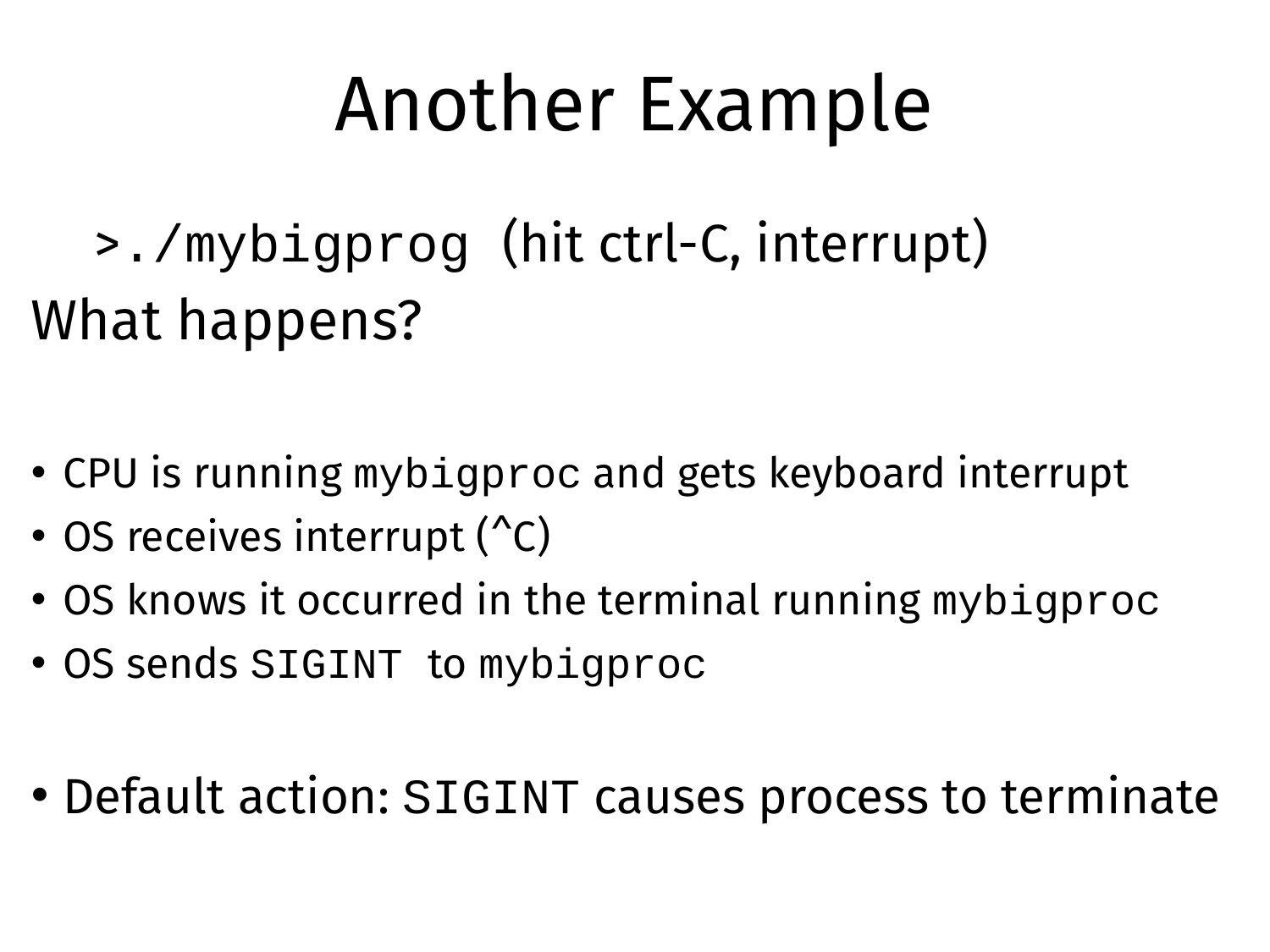

# Another Example
>./mybigprog (hit ctrl-C, interrupt)
What happens?

CPU is running mybigproc and gets keyboard interrupt
OS receives interrupt (^C)
OS knows it occurred in the terminal running mybigproc
OS sends SIGINT to mybigproc

Default action: SIGINT causes process to terminate